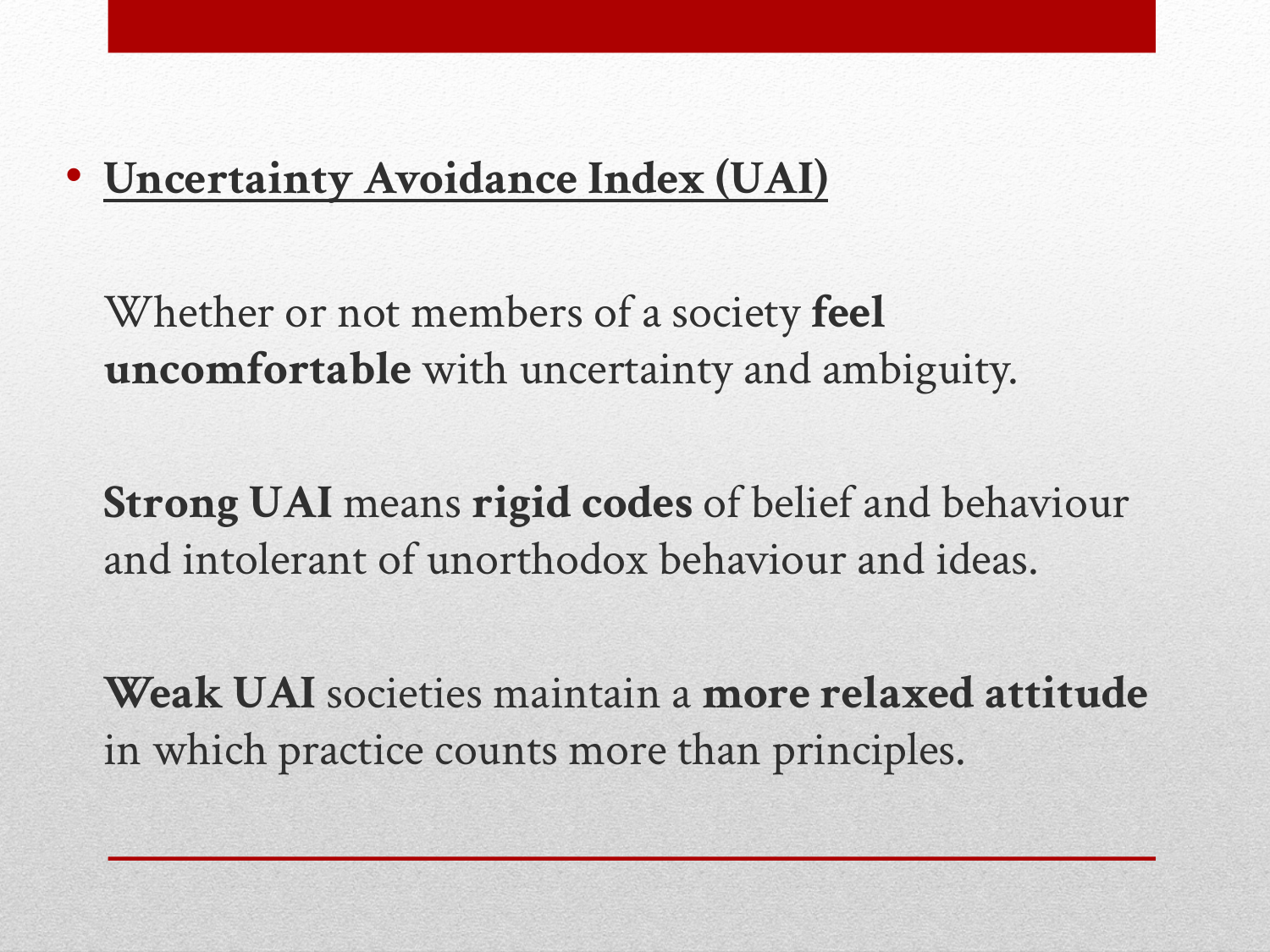

Uncertainty Avoidance Index (UAI)

	Whether or not members of a society feel uncomfortable with uncertainty and ambiguity.

	Strong UAI means rigid codes of belief and behaviour and intolerant of unorthodox behaviour and ideas.

	Weak UAI societies maintain a more relaxed attitude in which practice counts more than principles.